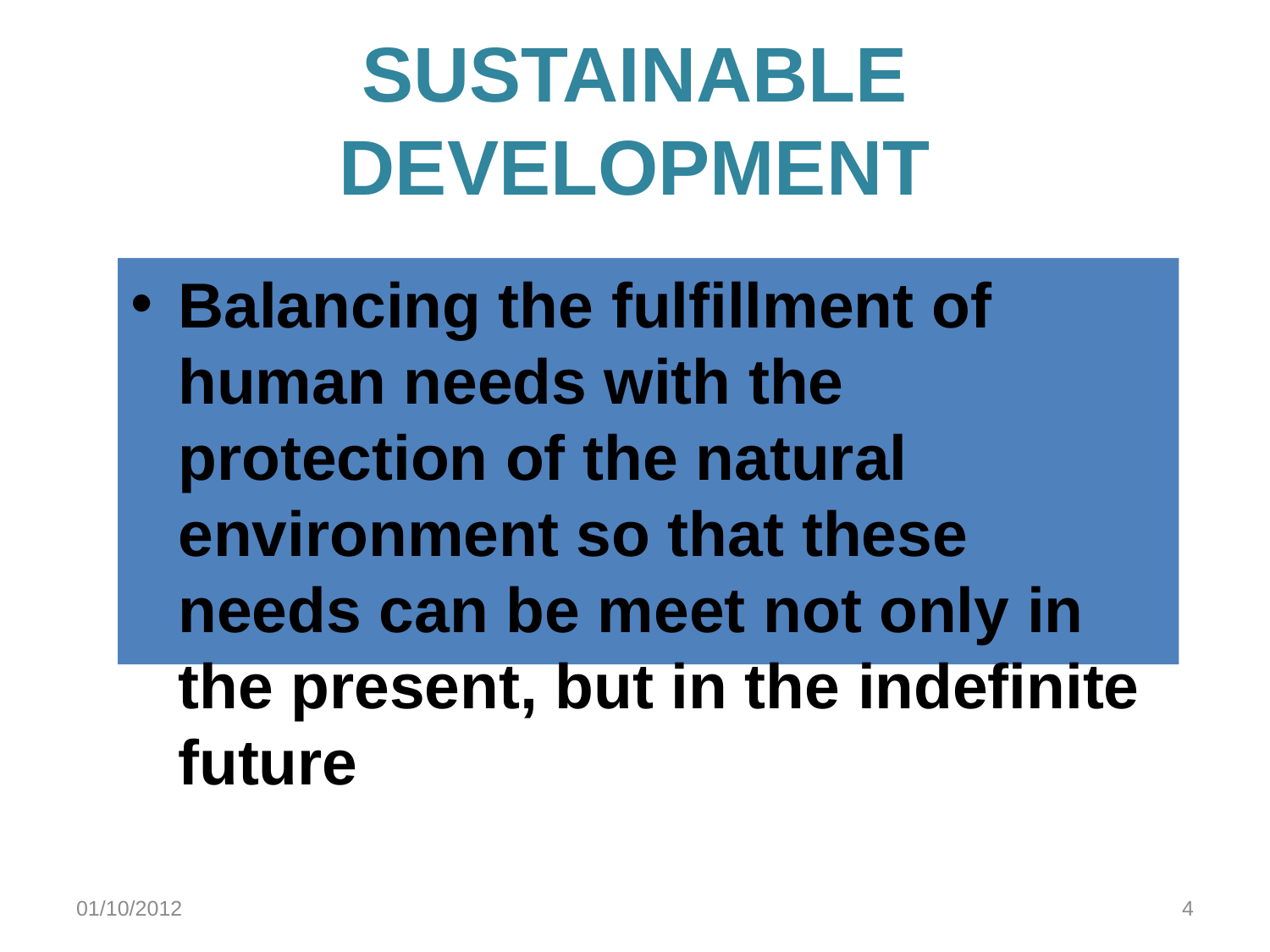

# SUSTAINABLE DEVELOPMENT
Balancing the fulfillment of human needs with the protection of the natural environment so that these needs can be meet not only in the present, but in the indefinite future
01/10/2012
4